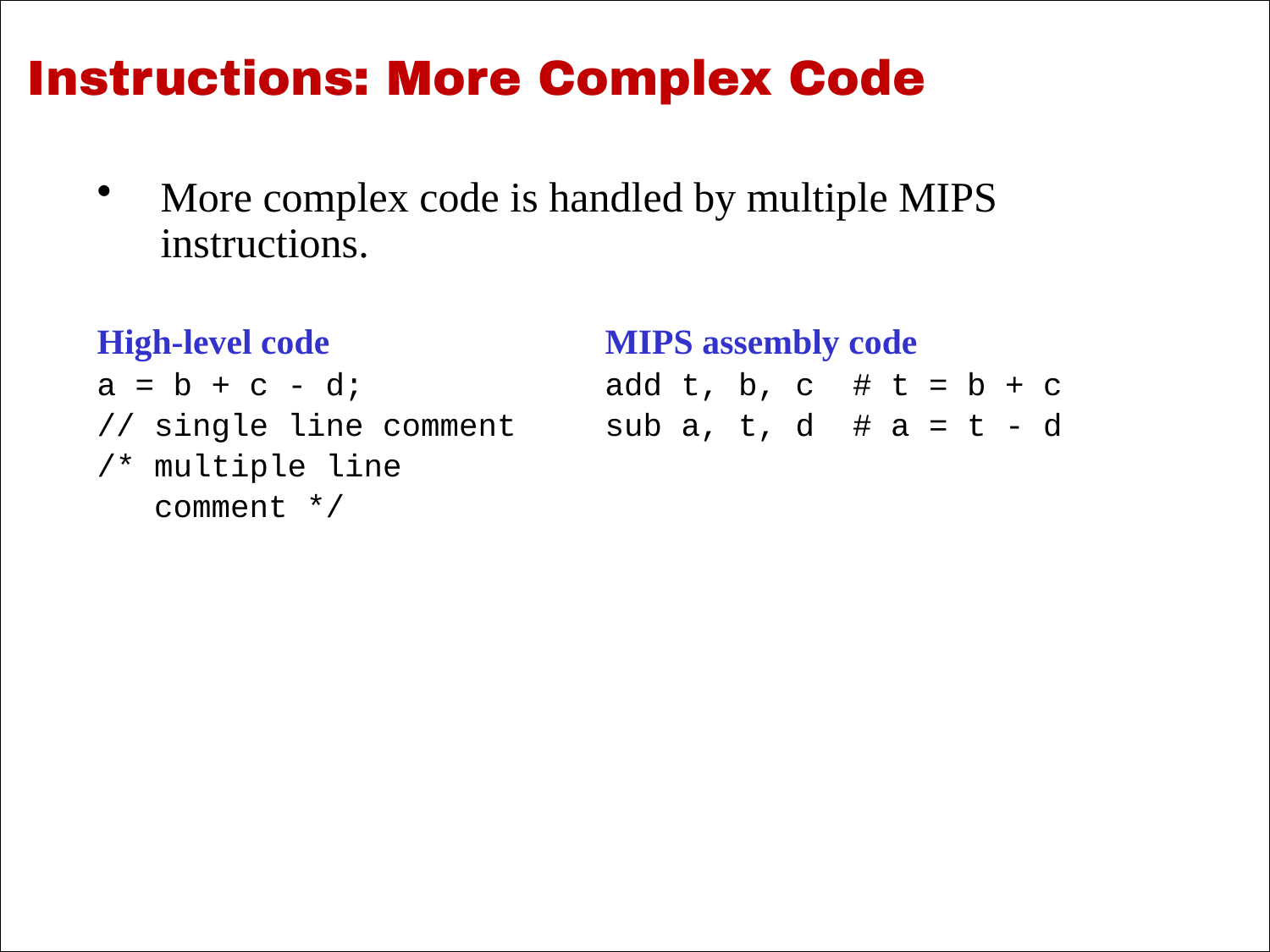

# Instructions: More Complex Code
More complex code is handled by multiple MIPS instructions.

High-level code
a = b + c - d;
// single line comment
/* multiple line
   comment */
MIPS assembly code
add t, b, c  # t = b + c
sub a, t, d  # a = t - d